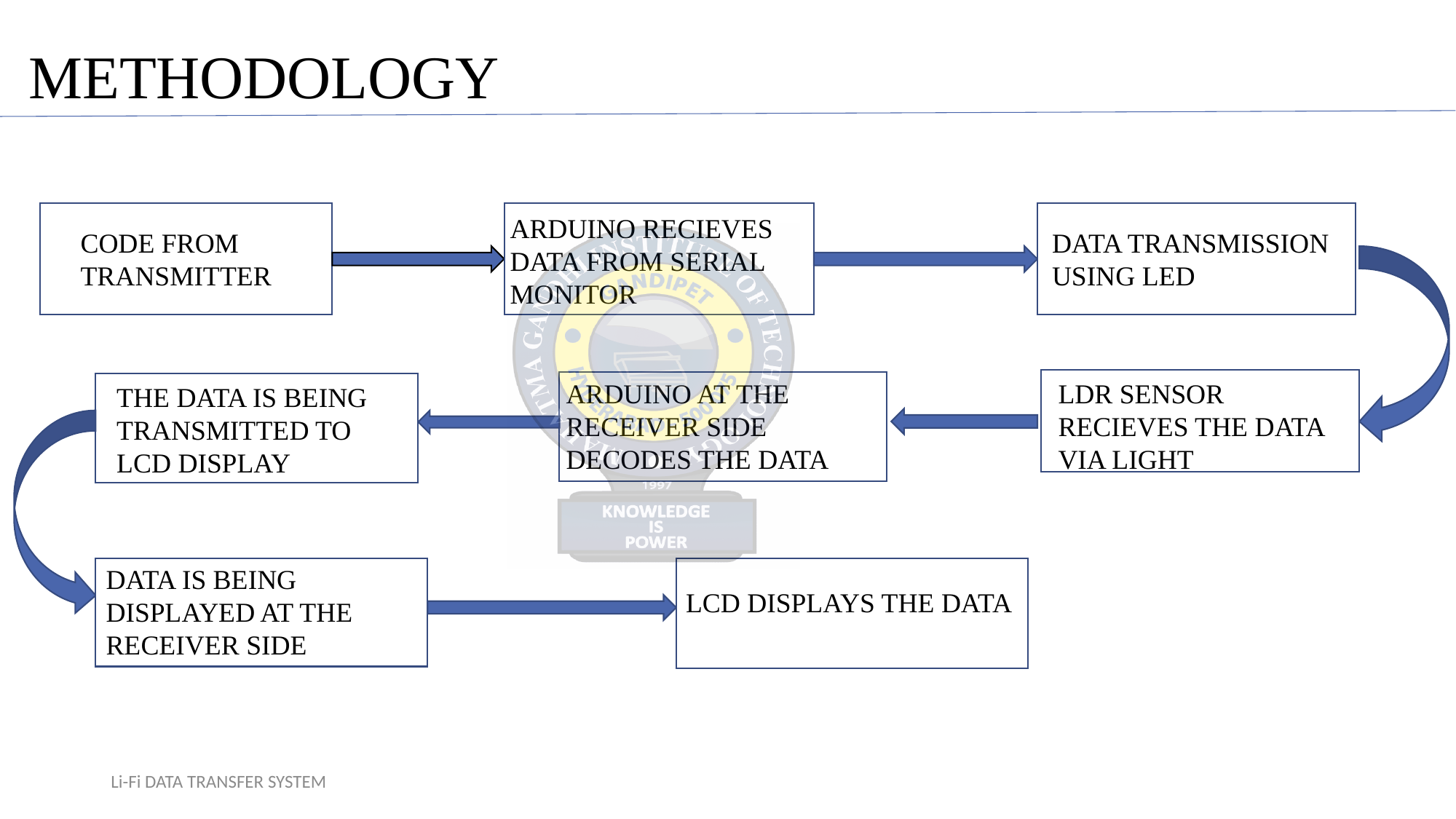

# METHODOLOGY

ARDUINO RECIEVES DATA FROM SERIAL MONITOR
CODE FROM TRANSMITTER
DATA TRANSMISSION USING LED

ARDUINO AT THE RECEIVER SIDE DECODES THE DATA
LDR SENSOR RECIEVES THE DATA VIA LIGHT

THE DATA IS BEING TRANSMITTED TO LCD DISPLAY

DATA IS BEING DISPLAYED AT THE RECEIVER SIDE

LCD DISPLAYS THE DATA

Li-Fi DATA TRANSFER SYSTEM